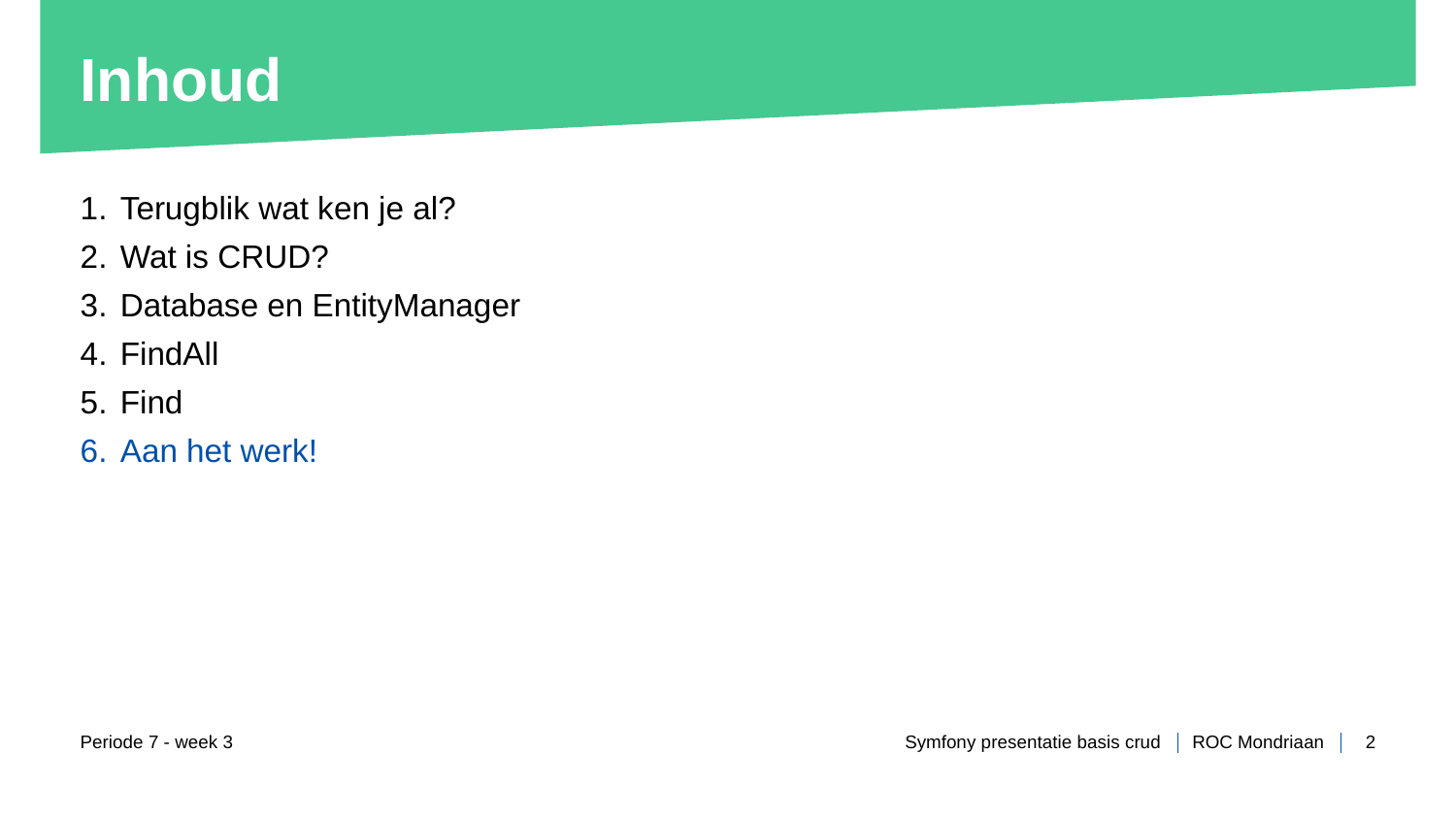

# Inhoud
Terugblik wat ken je al?
Wat is CRUD?
Database en EntityManager
FindAll
Find
Aan het werk!
Periode 7 - week 3
Symfony presentatie basis crud
2